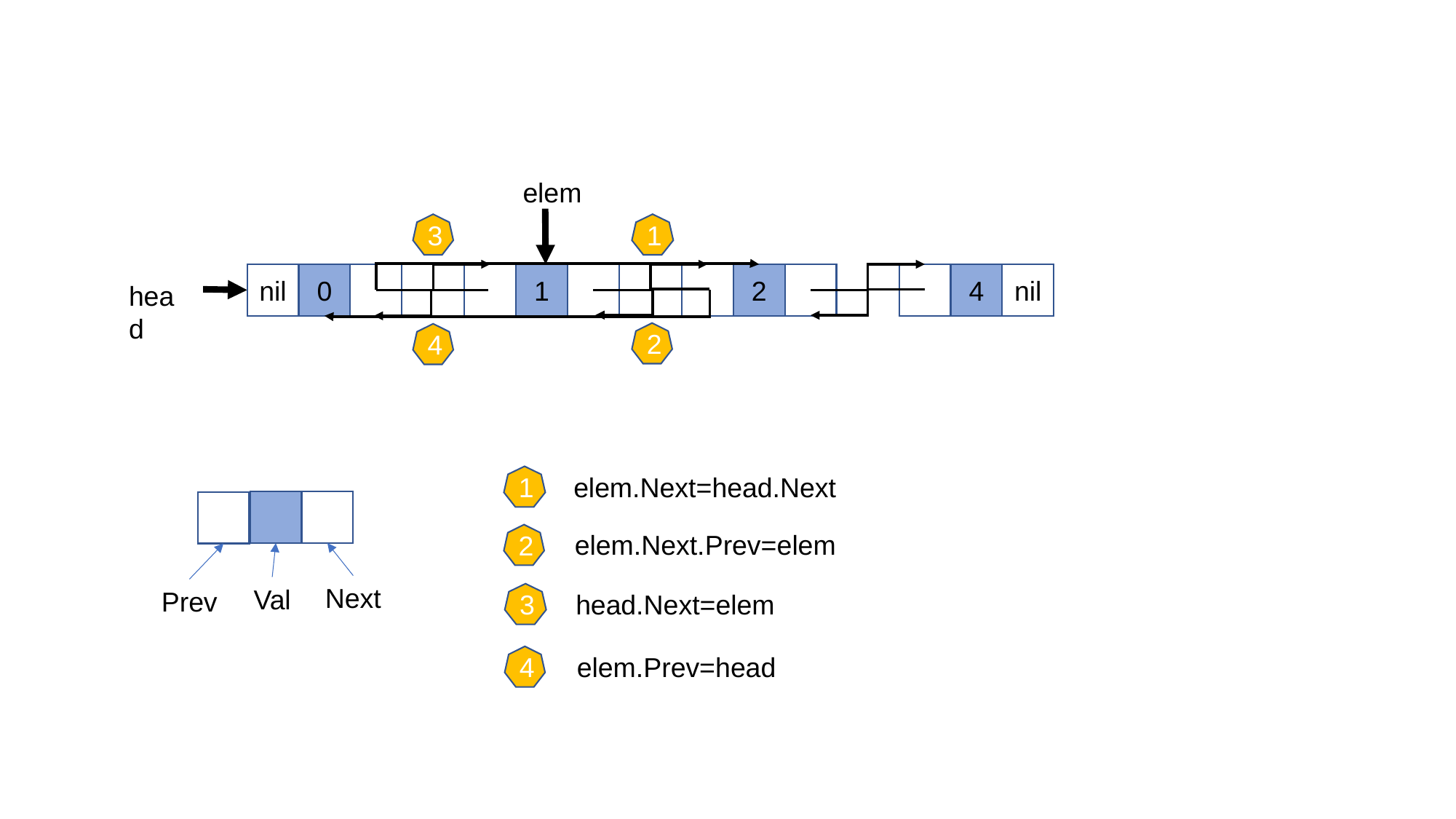

elem
3
1
nil
0

1

2

4
nil
head
2
4
elem.Next=head.Next
1

elem.Next.Prev=elem
2
Next
Val
Prev
head.Next=elem
3
elem.Prev=head
4